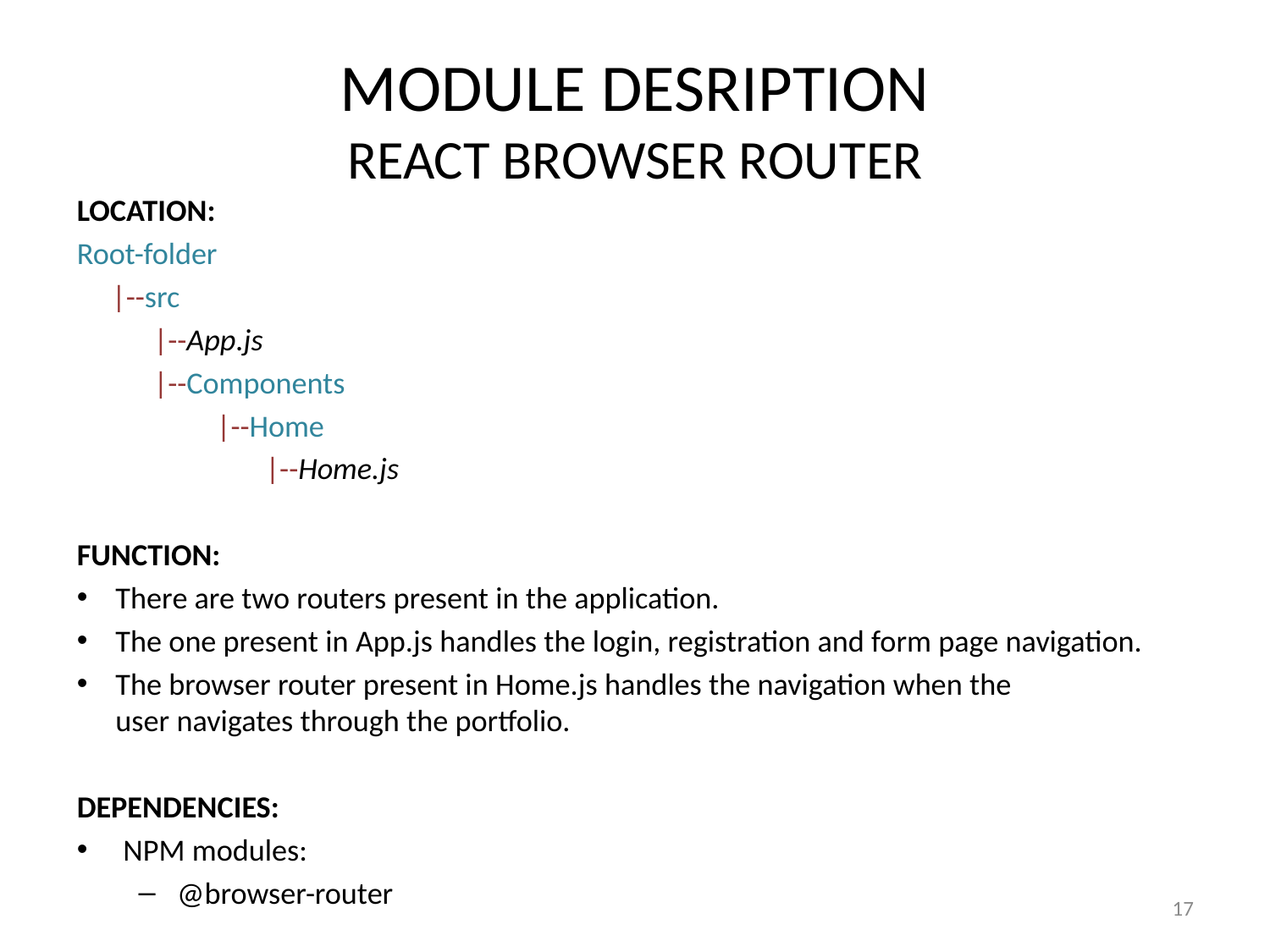

# MODULE DESRIPTION REACT BROWSER ROUTER
LOCATION:
Root-folder
     |--src
           |--App.js
           |--Components
                    |--Home
                           |--Home.js

FUNCTION:
There are two routers present in the application.
The one present in App.js handles the login, registration and form page navigation.
The browser router present in Home.js handles the navigation when the user navigates through the portfolio.

DEPENDENCIES:
NPM modules:
@browser-router

17